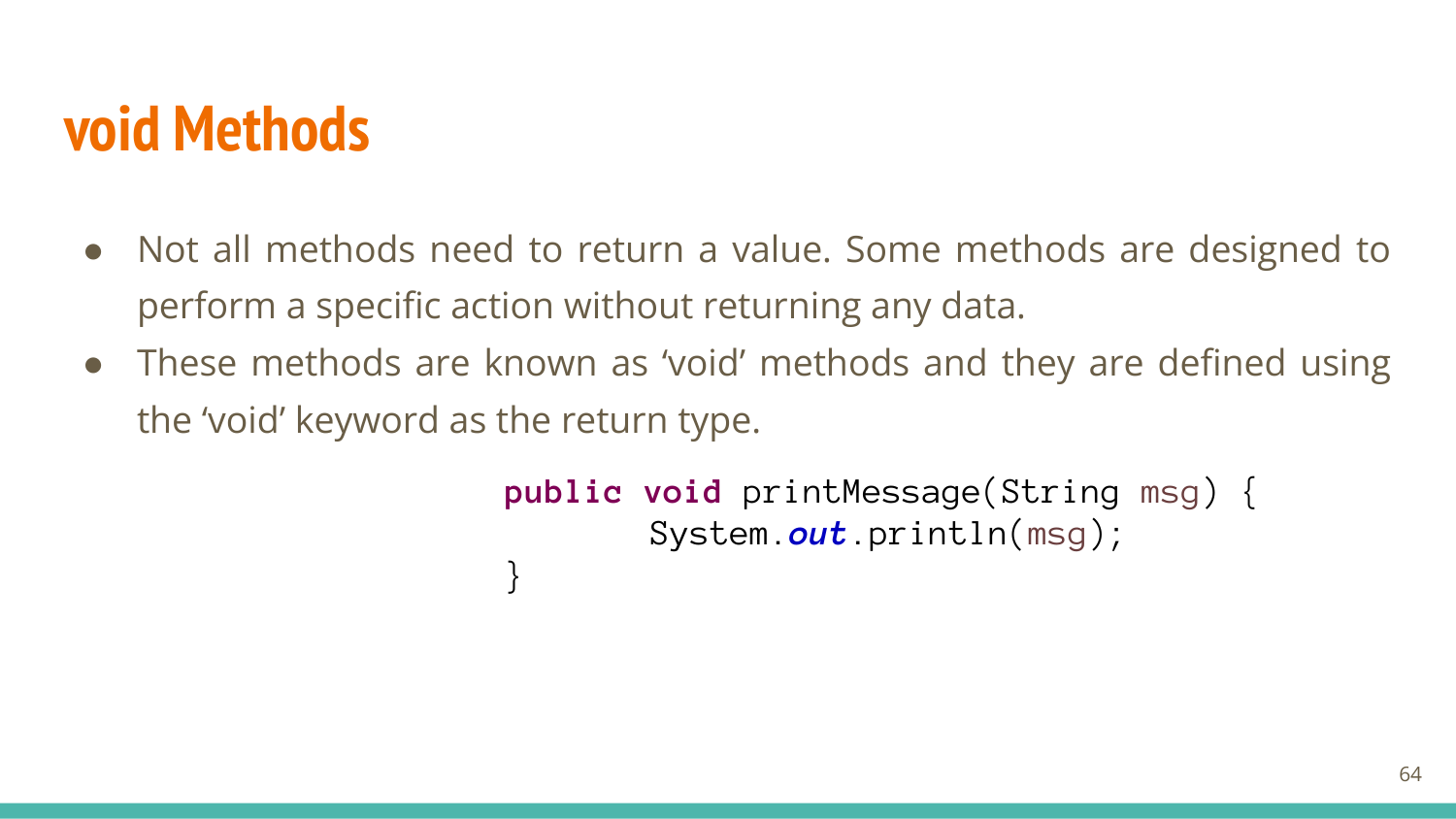

# void Methods
Not all methods need to return a value. Some methods are designed to perform a specific action without returning any data.
These methods are known as ‘void’ methods and they are defined using the ‘void’ keyword as the return type.
			public void printMessage(String msg) {
				System.out.println(msg);
			}

64